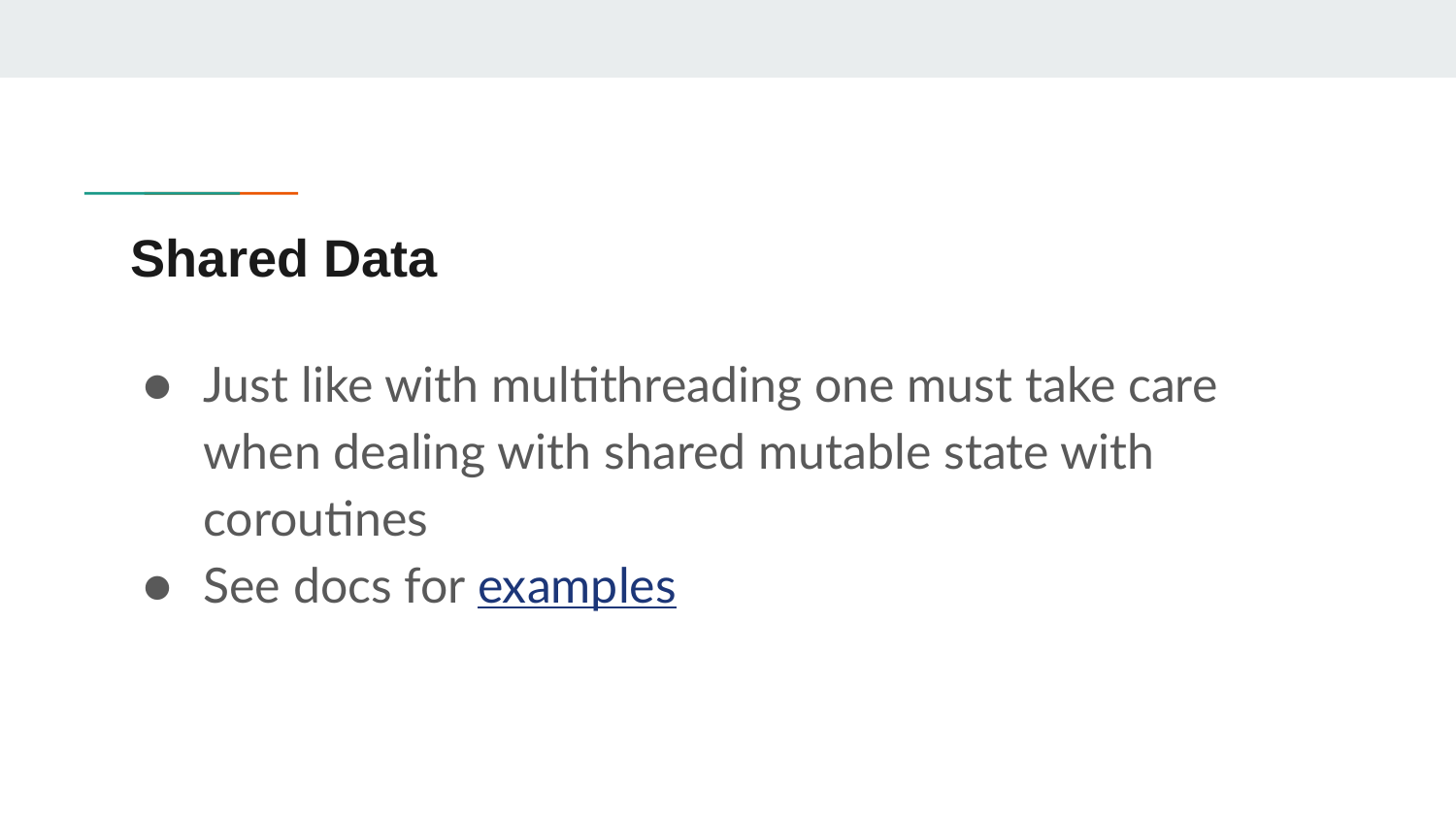

# Shared Data
Just like with multithreading one must take care when dealing with shared mutable state with coroutines
See docs for examples